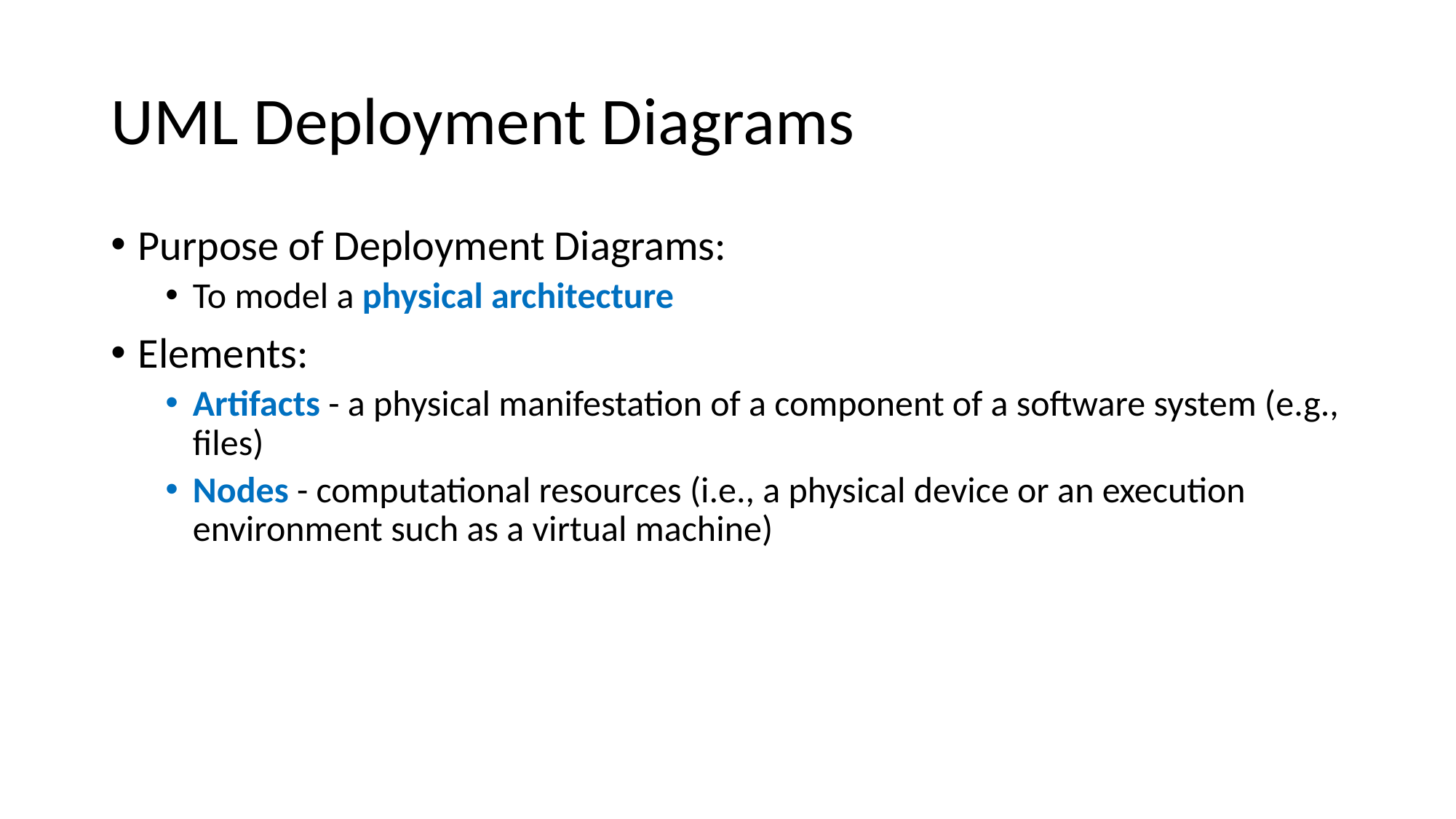

# UML Deployment Diagrams
Purpose of Deployment Diagrams:
To model a physical architecture
Elements:
Artifacts - a physical manifestation of a component of a software system (e.g., files)
Nodes - computational resources (i.e., a physical device or an execution environment such as a virtual machine)